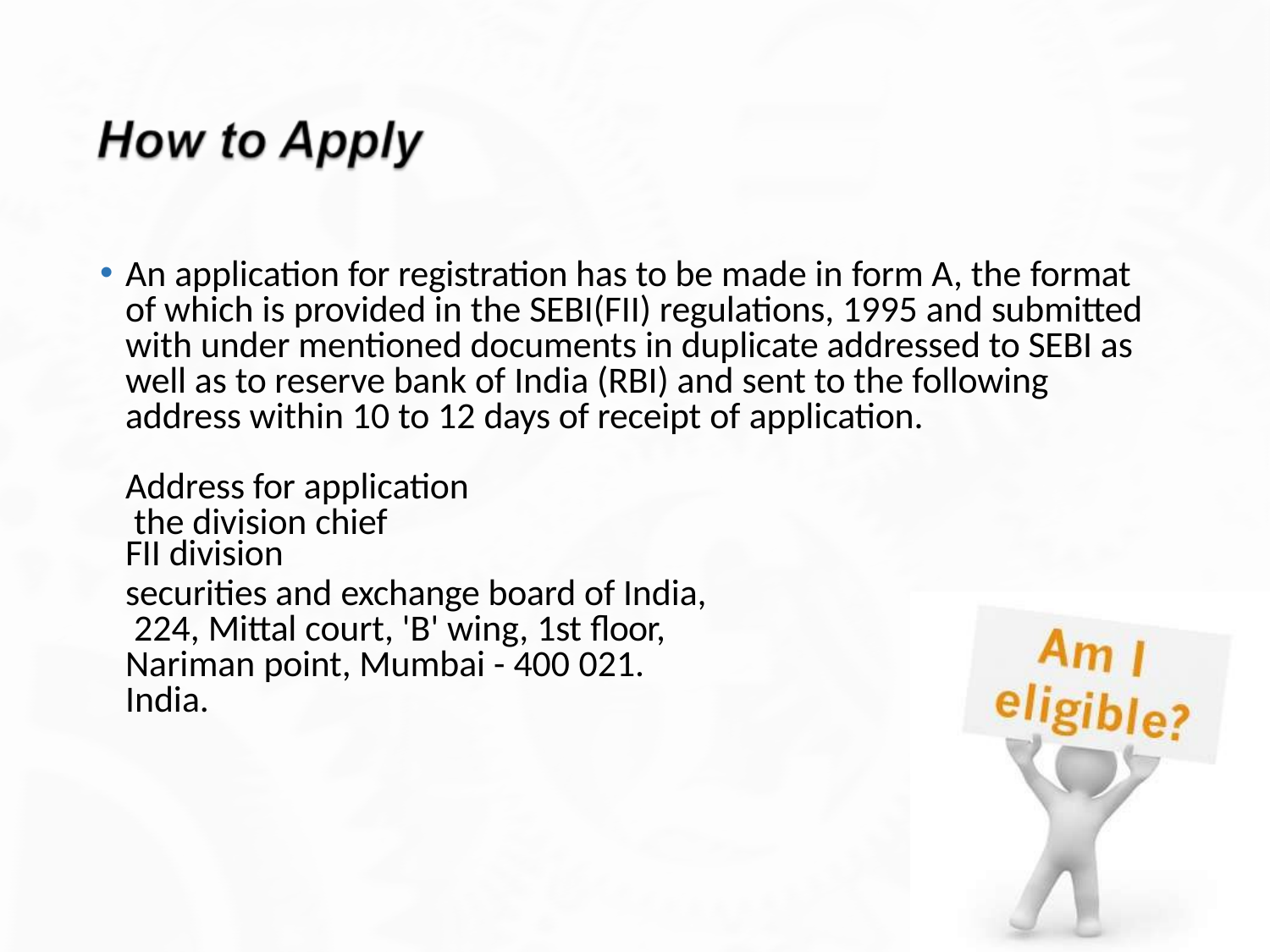

An application for registration has to be made in form A, the format  of which is provided in the SEBI(FII) regulations, 1995 and submitted  with under mentioned documents in duplicate addressed to SEBI as  well as to reserve bank of India (RBI) and sent to the following  address within 10 to 12 days of receipt of application.

Address for application  the division chief
FII division
securities and exchange board of India,  224, Mittal court, 'B' wing, 1st floor,  Nariman point, Mumbai - 400 021.
India.